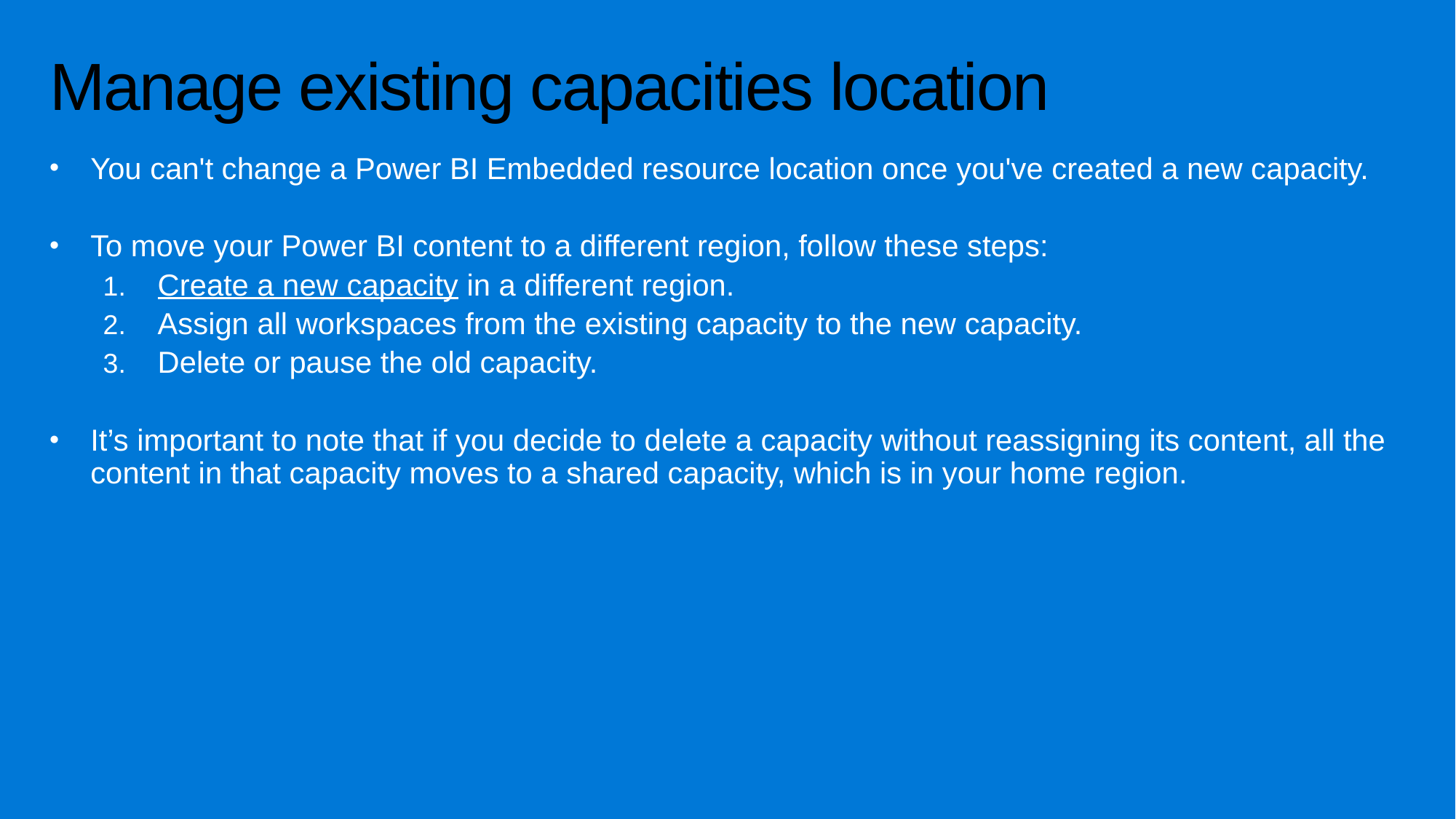

# Manage existing capacities location
You can't change a Power BI Embedded resource location once you've created a new capacity.

To move your Power BI content to a different region, follow these steps:
Create a new capacity in a different region.
Assign all workspaces from the existing capacity to the new capacity.
Delete or pause the old capacity.

It’s important to note that if you decide to delete a capacity without reassigning its content, all the content in that capacity moves to a shared capacity, which is in your home region.